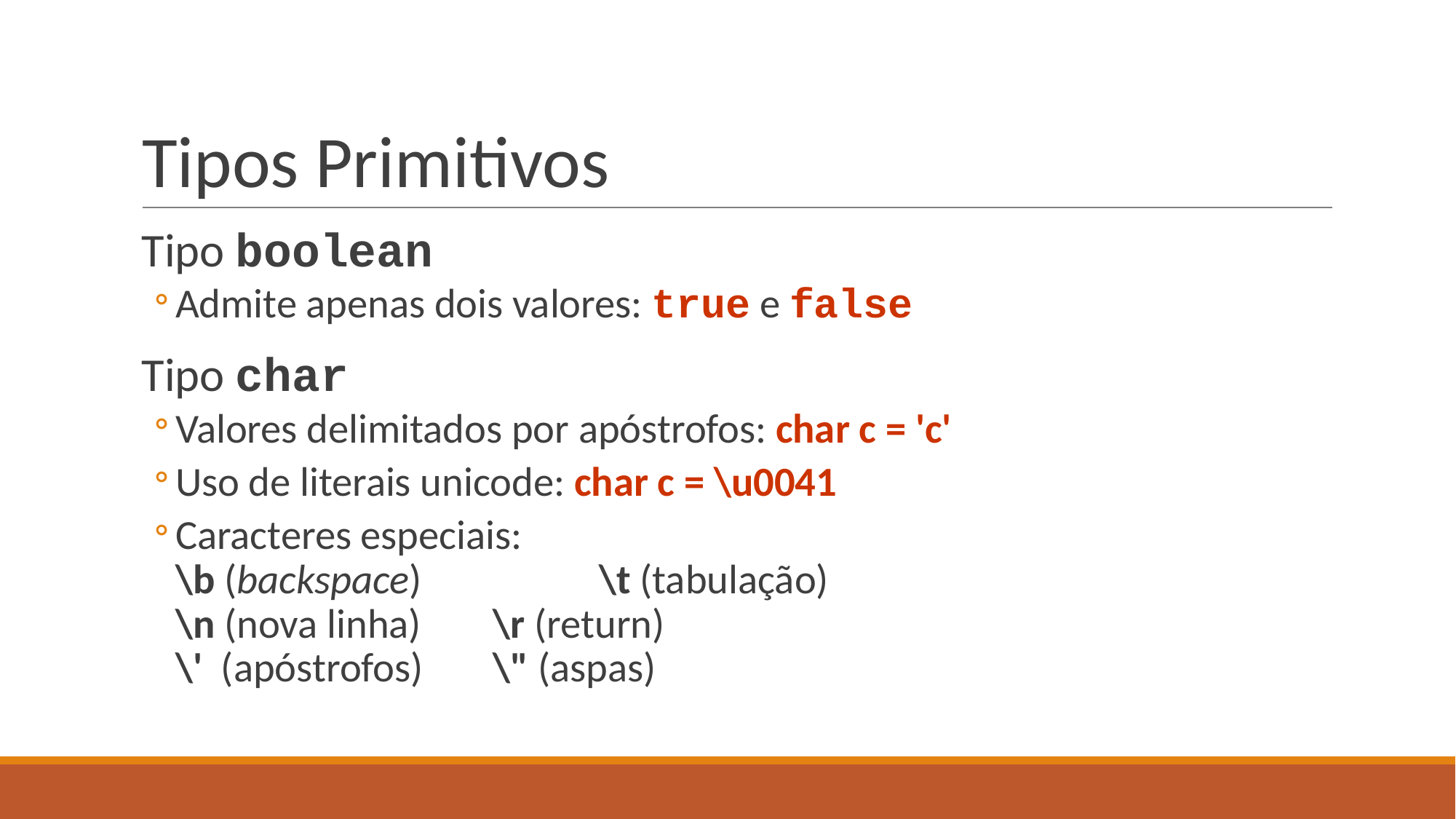

# Tipos Primitivos
Tipo boolean
Admite apenas dois valores: true e false
Tipo char
Valores delimitados por apóstrofos: char c = 'c'
Uso de literais unicode: char c = \u0041
Caracteres especiais:
\b (backspace)          	\t (tabulação)
\n (nova linha) 		\r (return)
\'  (apóstrofos)		\" (aspas)